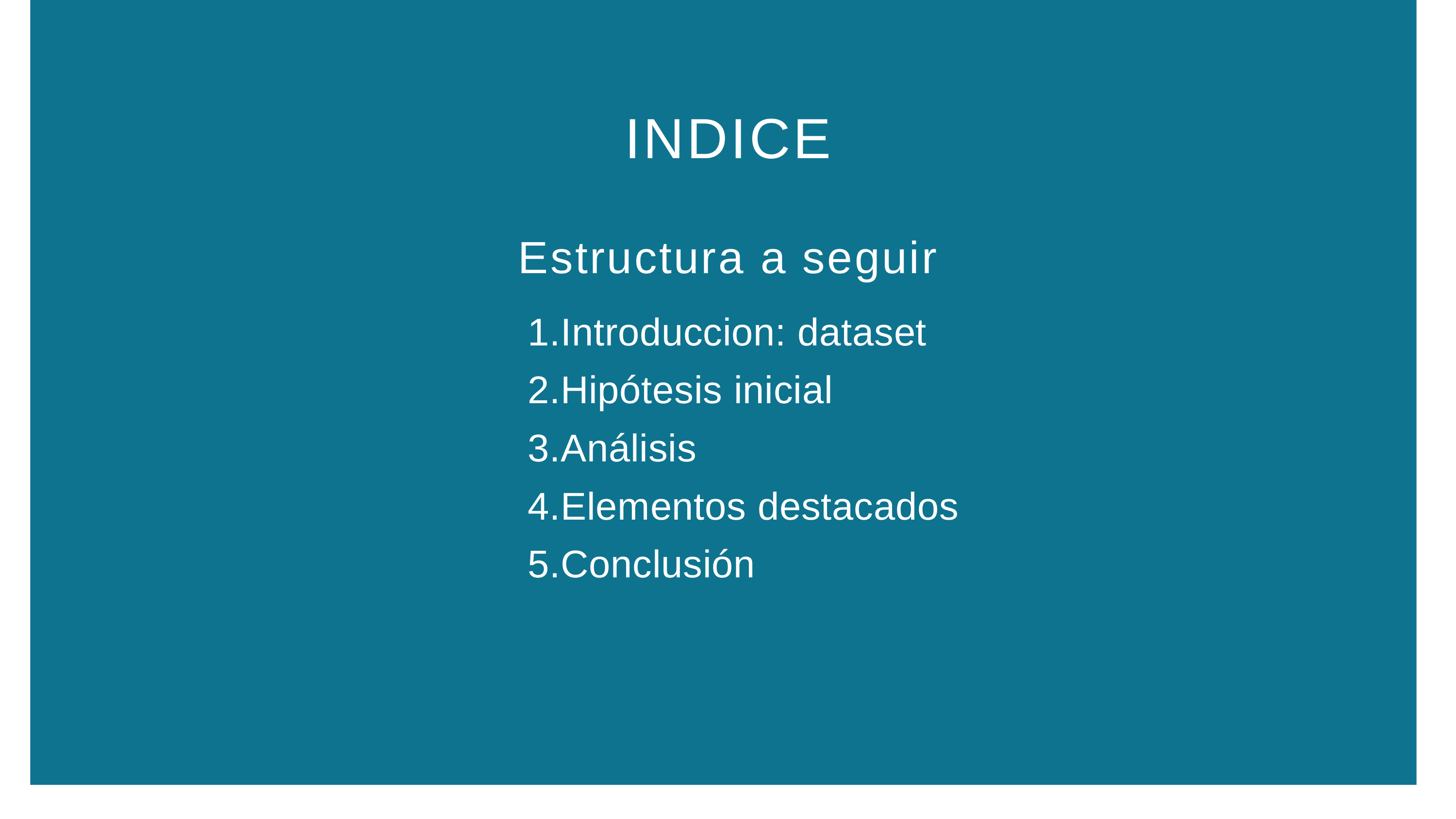

INDICE
Estructura a seguir
1.Introduccion: dataset
2.Hipótesis inicial
3.Análisis
4.Elementos destacados
5.Conclusión